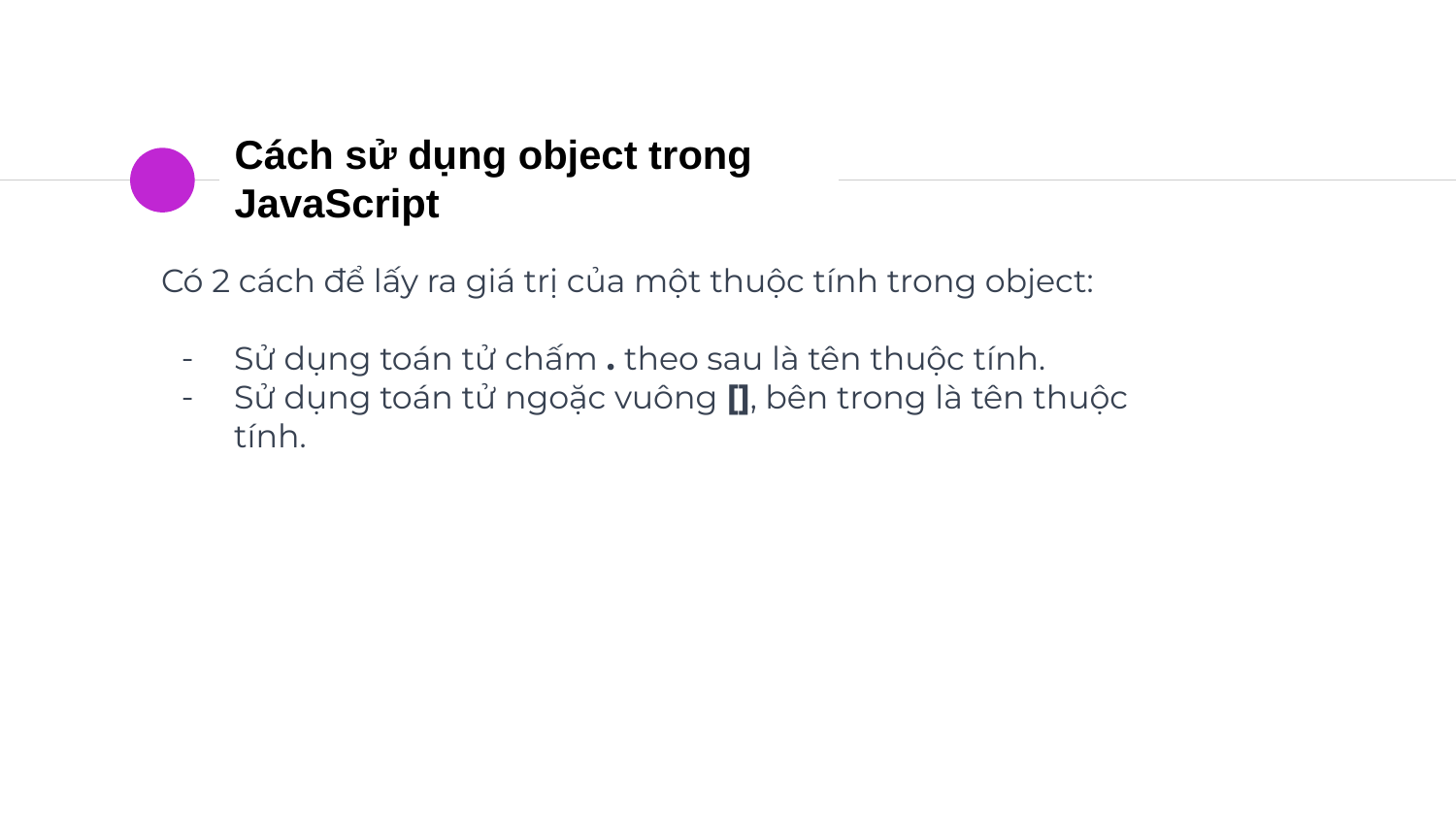

# Cách sử dụng object trong JavaScript
Có 2 cách để lấy ra giá trị của một thuộc tính trong object:

Sử dụng toán tử chấm . theo sau là tên thuộc tính.
Sử dụng toán tử ngoặc vuông [], bên trong là tên thuộc tính.